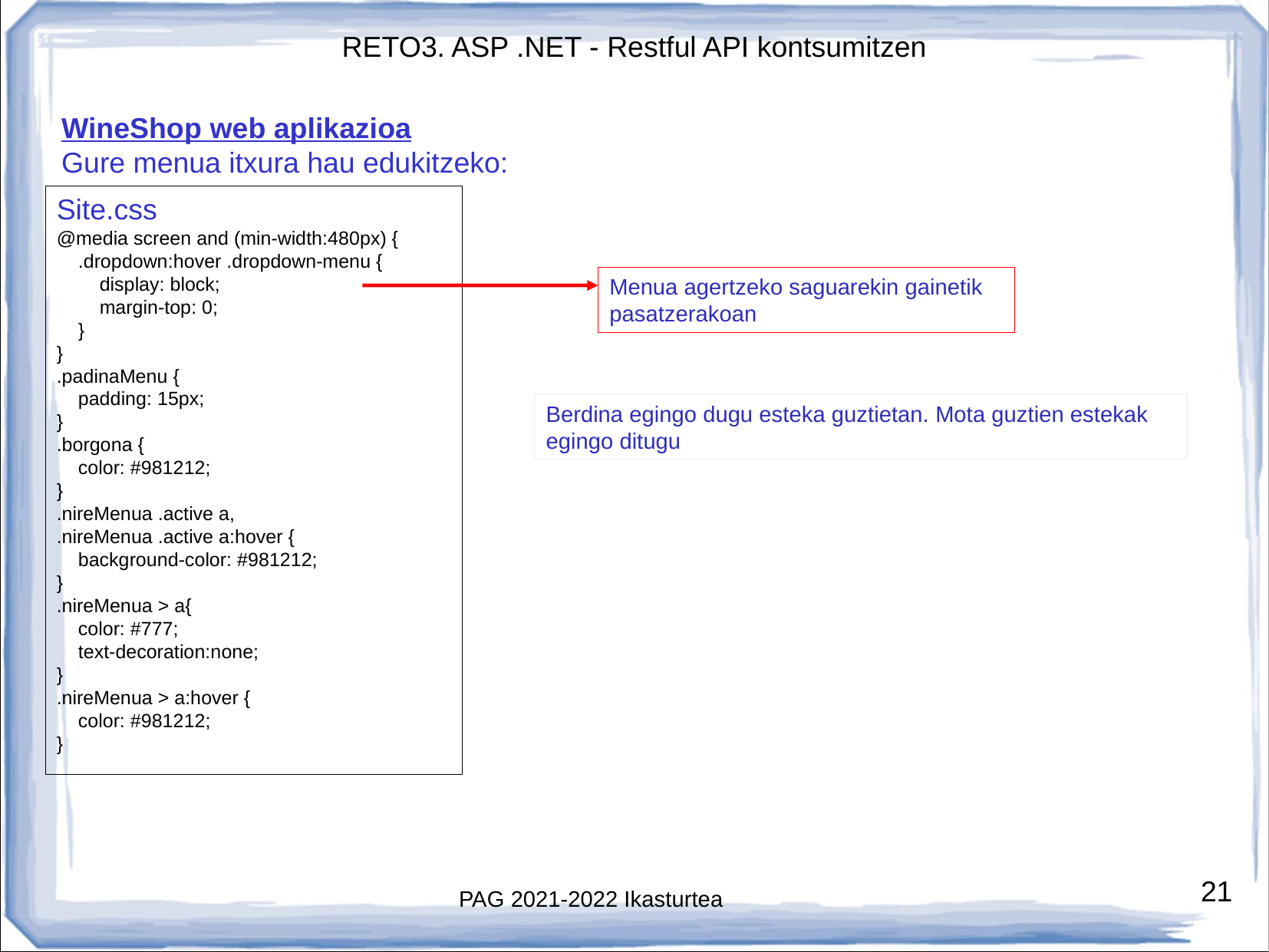

WineShop web aplikazioa
Gure menua itxura hau edukitzeko:

Site.css
@media screen and (min-width:480px) {
    .dropdown:hover .dropdown-menu {
        display: block;
        margin-top: 0;
    }
}
.padinaMenu {
    padding: 15px;
}
.borgona {
    color: #981212;
}
.nireMenua .active a,
.nireMenua .active a:hover {
    background-color: #981212;
}
.nireMenua > a{
    color: #777;
    text-decoration:none;
}
.nireMenua > a:hover {
    color: #981212;
}
Menua agertzeko saguarekin gainetik pasatzerakoan

Berdina egingo dugu esteka guztietan. Mota guztien estekak egingo ditugu
# PAG 2021-2022 Ikasturtea
21